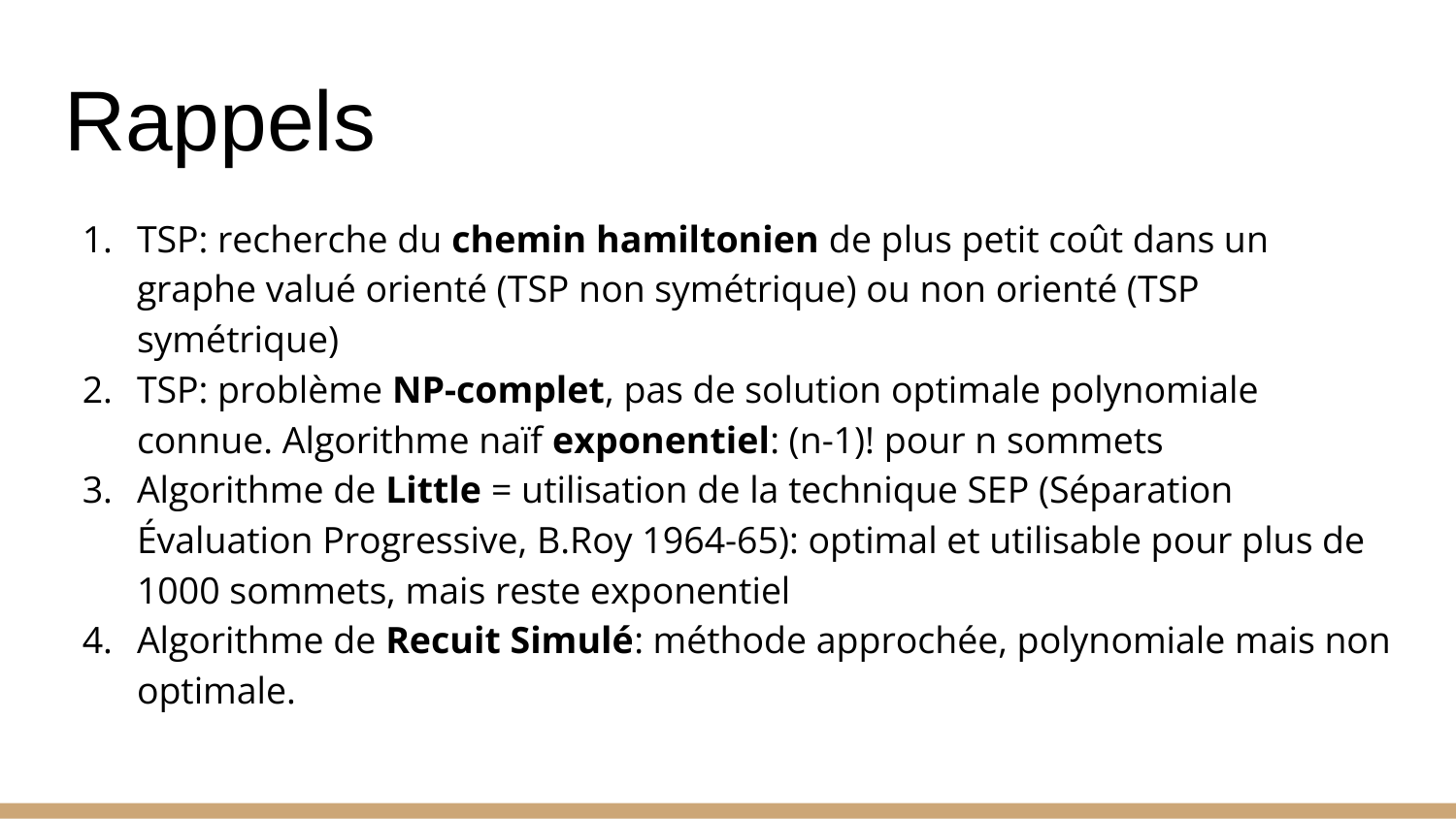

# Rappels
TSP: recherche du chemin hamiltonien de plus petit coût dans un graphe valué orienté (TSP non symétrique) ou non orienté (TSP symétrique)
TSP: problème NP-complet, pas de solution optimale polynomiale connue. Algorithme naïf exponentiel: (n-1)! pour n sommets
Algorithme de Little = utilisation de la technique SEP (Séparation Évaluation Progressive, B.Roy 1964-65): optimal et utilisable pour plus de 1000 sommets, mais reste exponentiel
Algorithme de Recuit Simulé: méthode approchée, polynomiale mais non optimale.